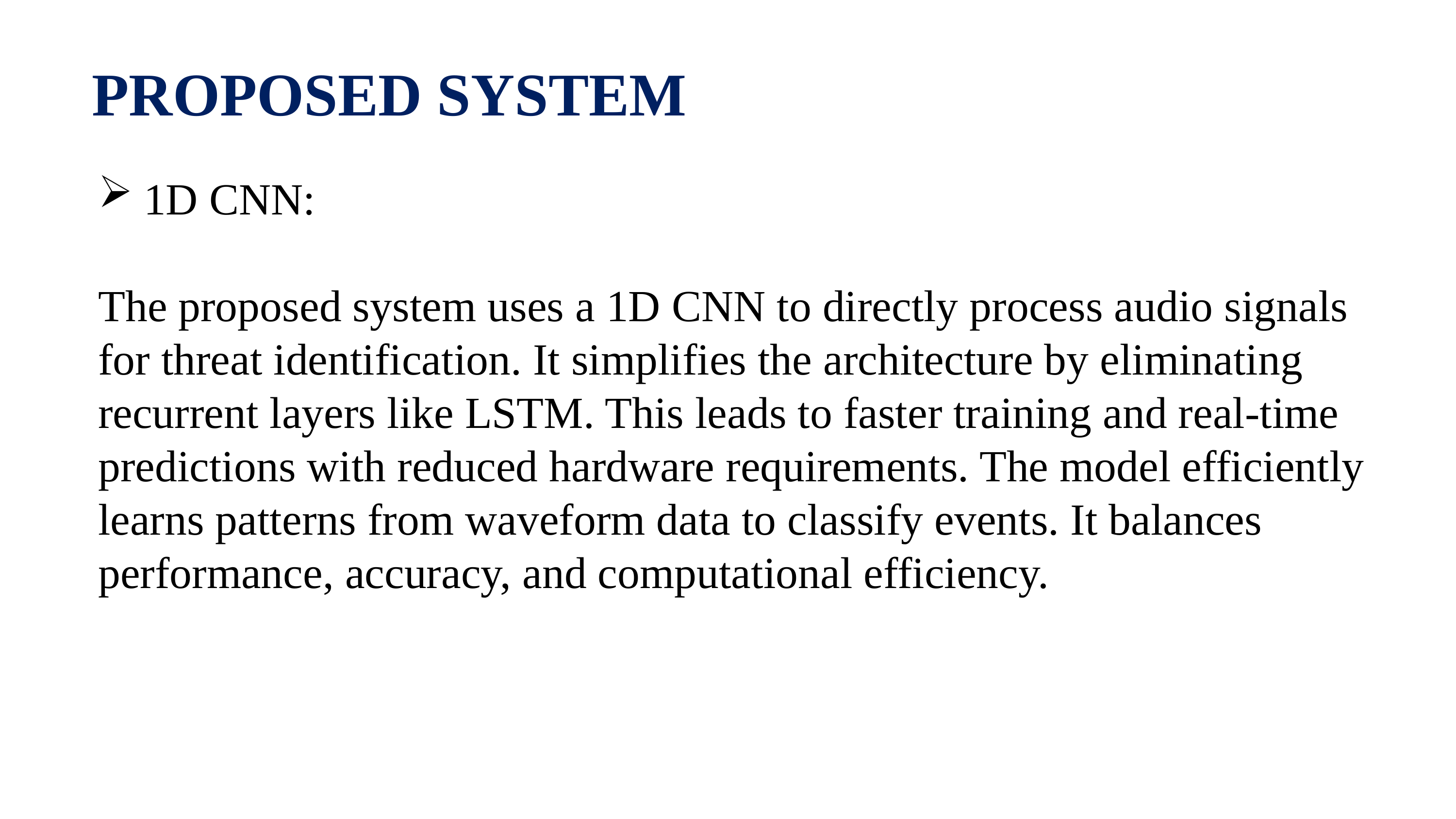

PROPOSED SYSTEM
1D CNN:

The proposed system uses a 1D CNN to directly process audio signals for threat identification. It simplifies the architecture by eliminating recurrent layers like LSTM. This leads to faster training and real-time predictions with reduced hardware requirements. The model efficiently learns patterns from waveform data to classify events. It balances performance, accuracy, and computational efficiency.